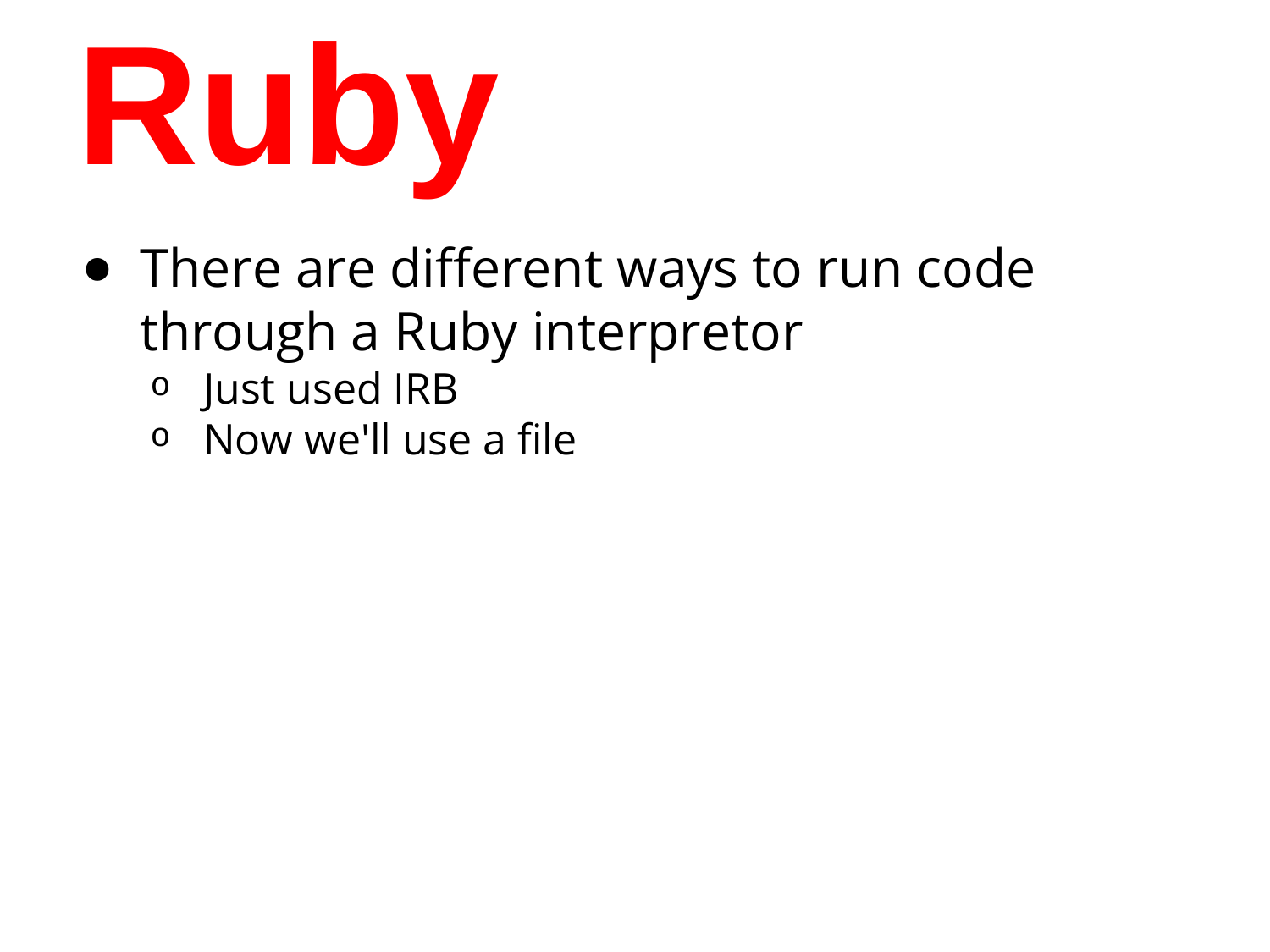

# Running Ruby
There are different ways to run code through a Ruby interpretor
Just used IRB
Now we'll use a file